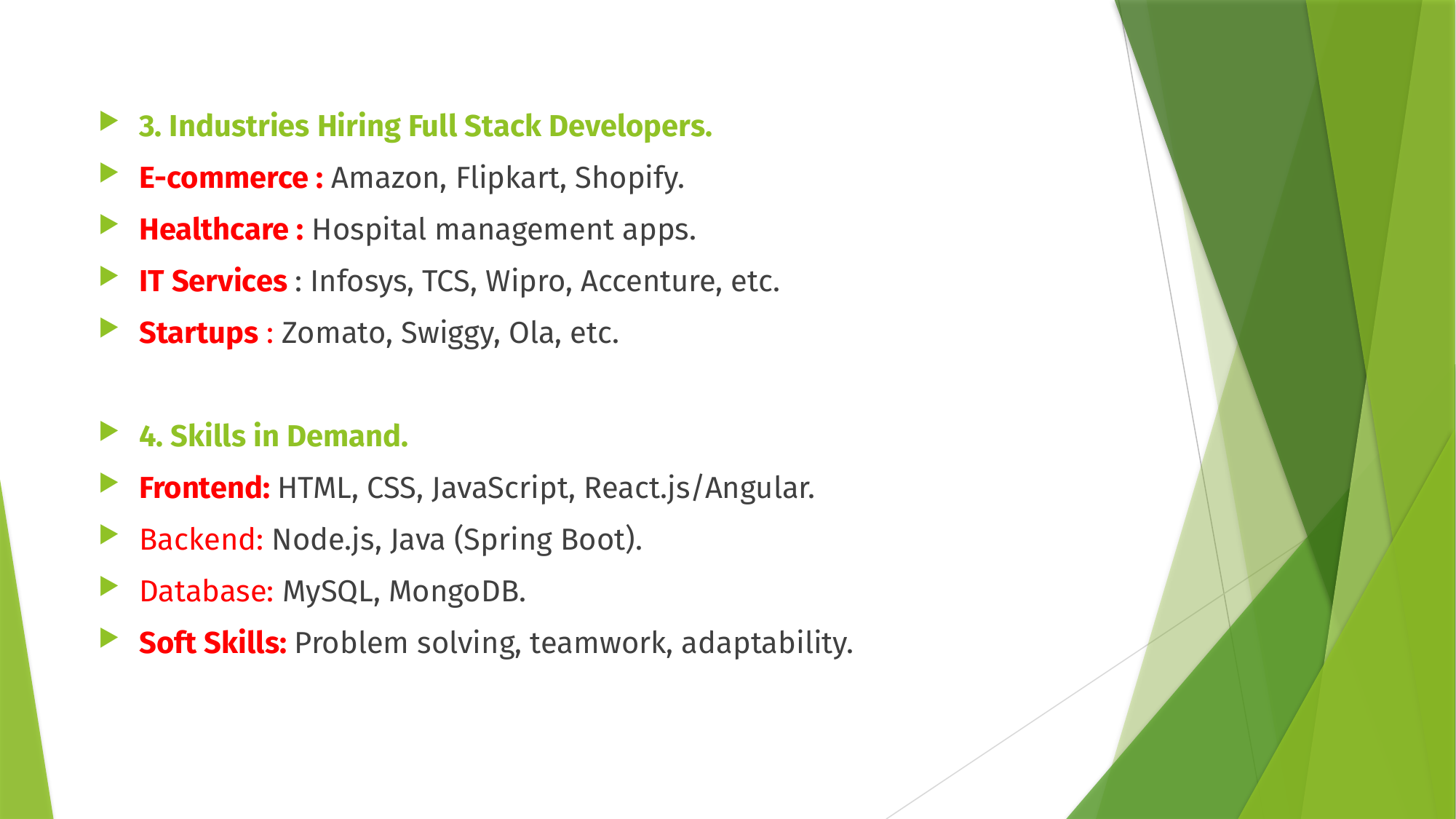

3. Industries Hiring Full Stack Developers.
E-commerce : Amazon, Flipkart, Shopify.
Healthcare : Hospital management apps.
IT Services : Infosys, TCS, Wipro, Accenture, etc.
Startups : Zomato, Swiggy, Ola, etc.

4. Skills in Demand.
Frontend: HTML, CSS, JavaScript, React.js/Angular.
Backend: Node.js, Java (Spring Boot).
Database: MySQL, MongoDB.
Soft Skills: Problem solving, teamwork, adaptability.